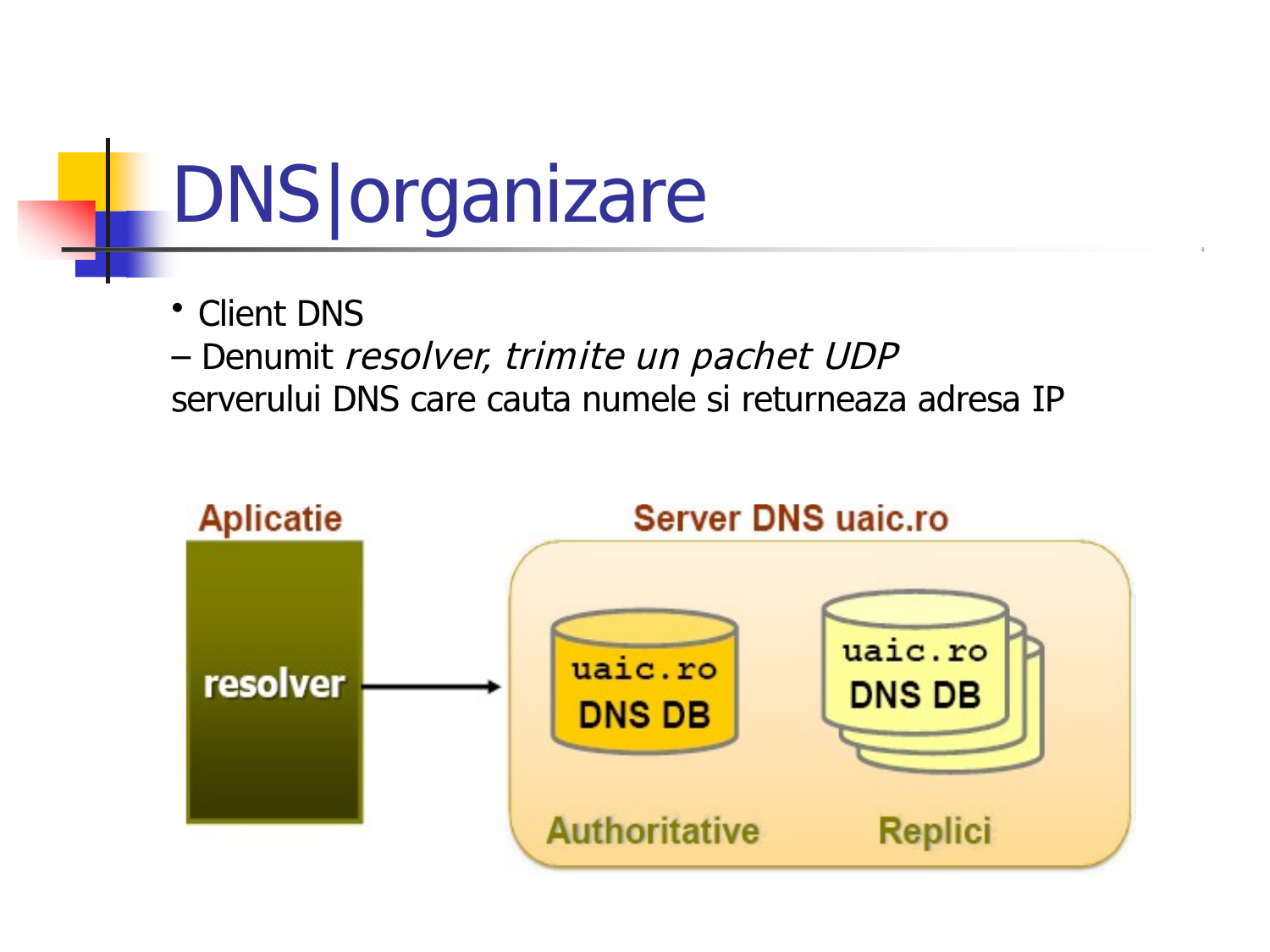

# DNS|organizare

Client DNS
– Denumit resolver, trimite un pachet UDP
serverului DNS care cauta numele si returneaza adresa IP